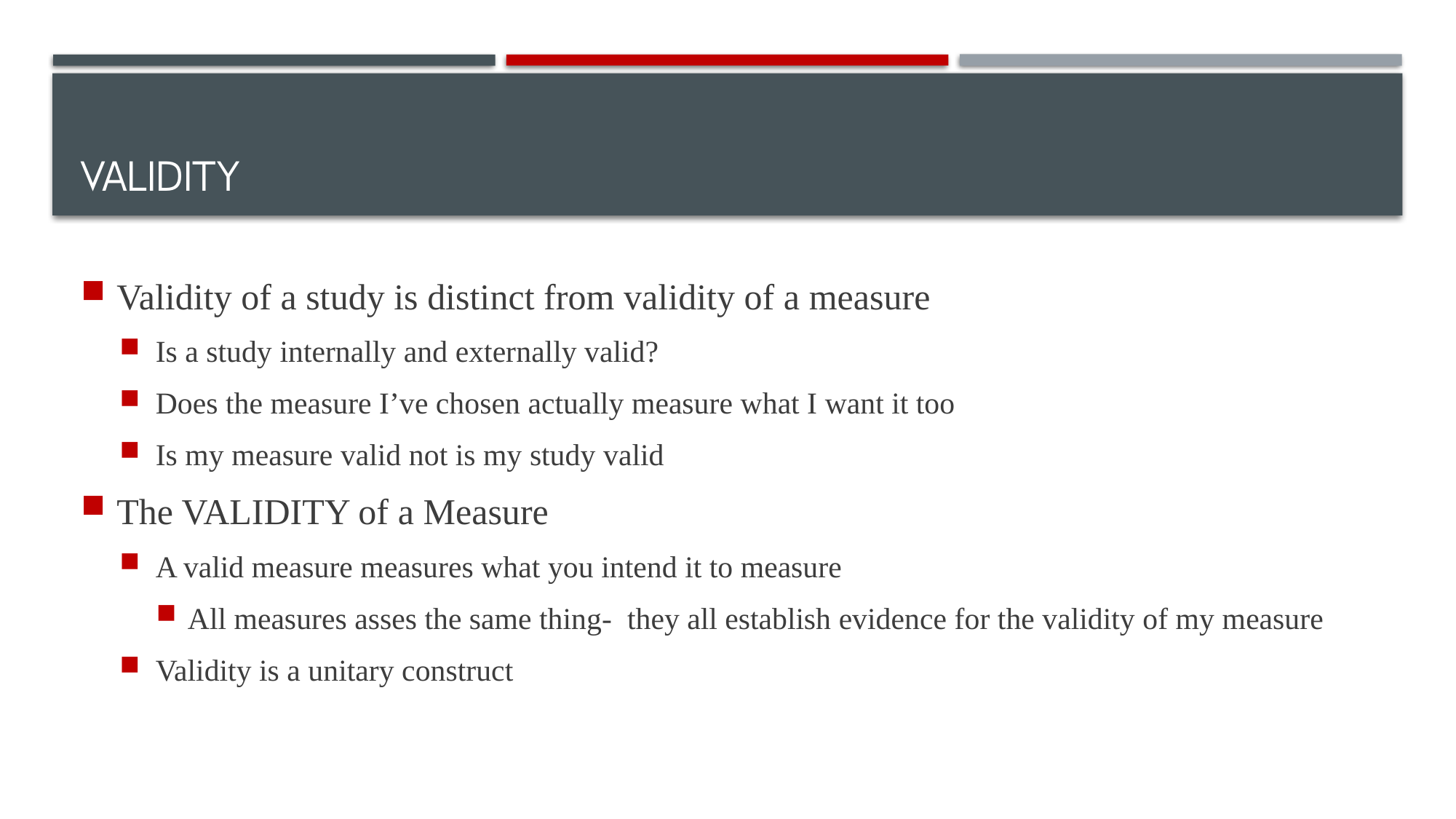

# Validity
Validity of a study is distinct from validity of a measure
Is a study internally and externally valid?
Does the measure I’ve chosen actually measure what I want it too
Is my measure valid not is my study valid
The VALIDITY of a Measure
A valid measure measures what you intend it to measure
All measures asses the same thing-  they all establish evidence for the validity of my measure
Validity is a unitary construct